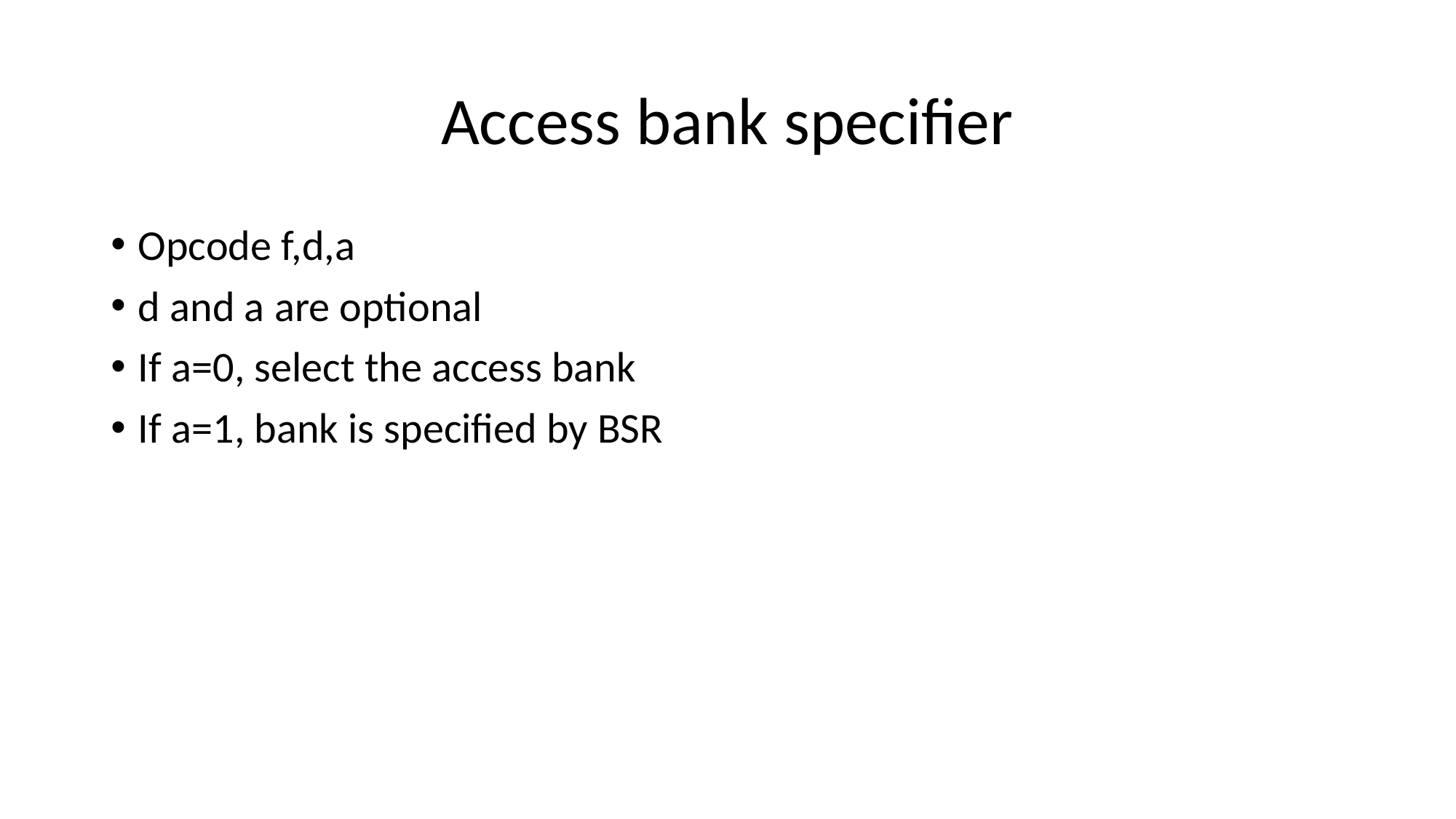

# Access bank specifier
Opcode f,d,a
d and a are optional
If a=0, select the access bank
If a=1, bank is specified by BSR